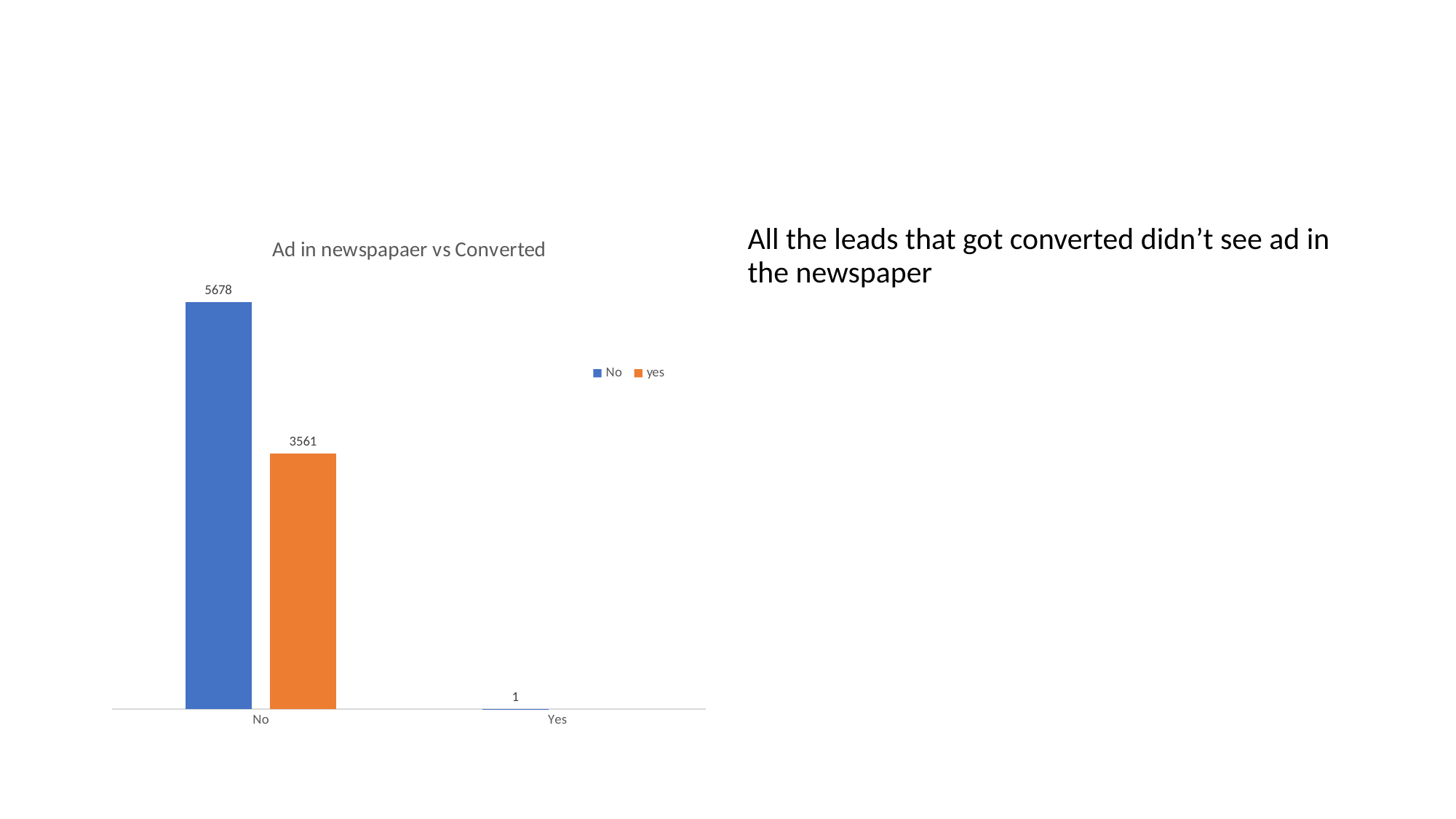

#

### Chart: Ad in newspapaer vs Converted

| Category | No | yes |
|---|---|---|
| No | 5678.0 | 3561.0 |
| Yes | 1.0 | None |
All the leads that got converted didn’t see ad in the newspaper